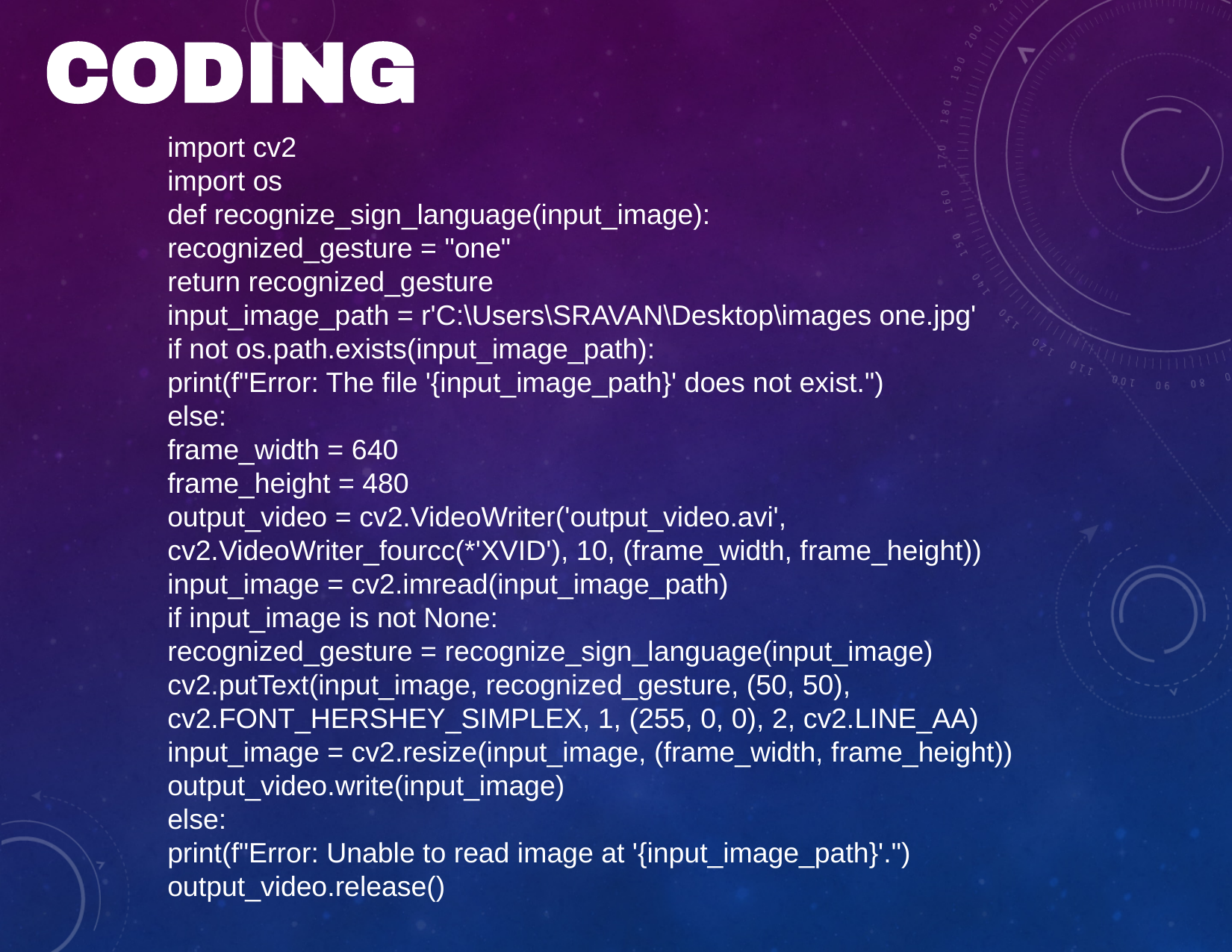

# CODING
import cv2
import os
def recognize_sign_language(input_image):
recognized_gesture = "one"
return recognized_gesture
input_image_path = r'C:\Users\SRAVAN\Desktop\images one.jpg'
if not os.path.exists(input_image_path):
print(f"Error: The file '{input_image_path}' does not exist.")
else:
frame_width = 640
frame_height = 480
output_video = cv2.VideoWriter('output_video.avi',
cv2.VideoWriter_fourcc(*'XVID'), 10, (frame_width, frame_height))
input_image = cv2.imread(input_image_path)
if input_image is not None:
recognized_gesture = recognize_sign_language(input_image)
cv2.putText(input_image, recognized_gesture, (50, 50),
cv2.FONT_HERSHEY_SIMPLEX, 1, (255, 0, 0), 2, cv2.LINE_AA)
input_image = cv2.resize(input_image, (frame_width, frame_height))
output_video.write(input_image)
else:
print(f"Error: Unable to read image at '{input_image_path}'.")
output_video.release()